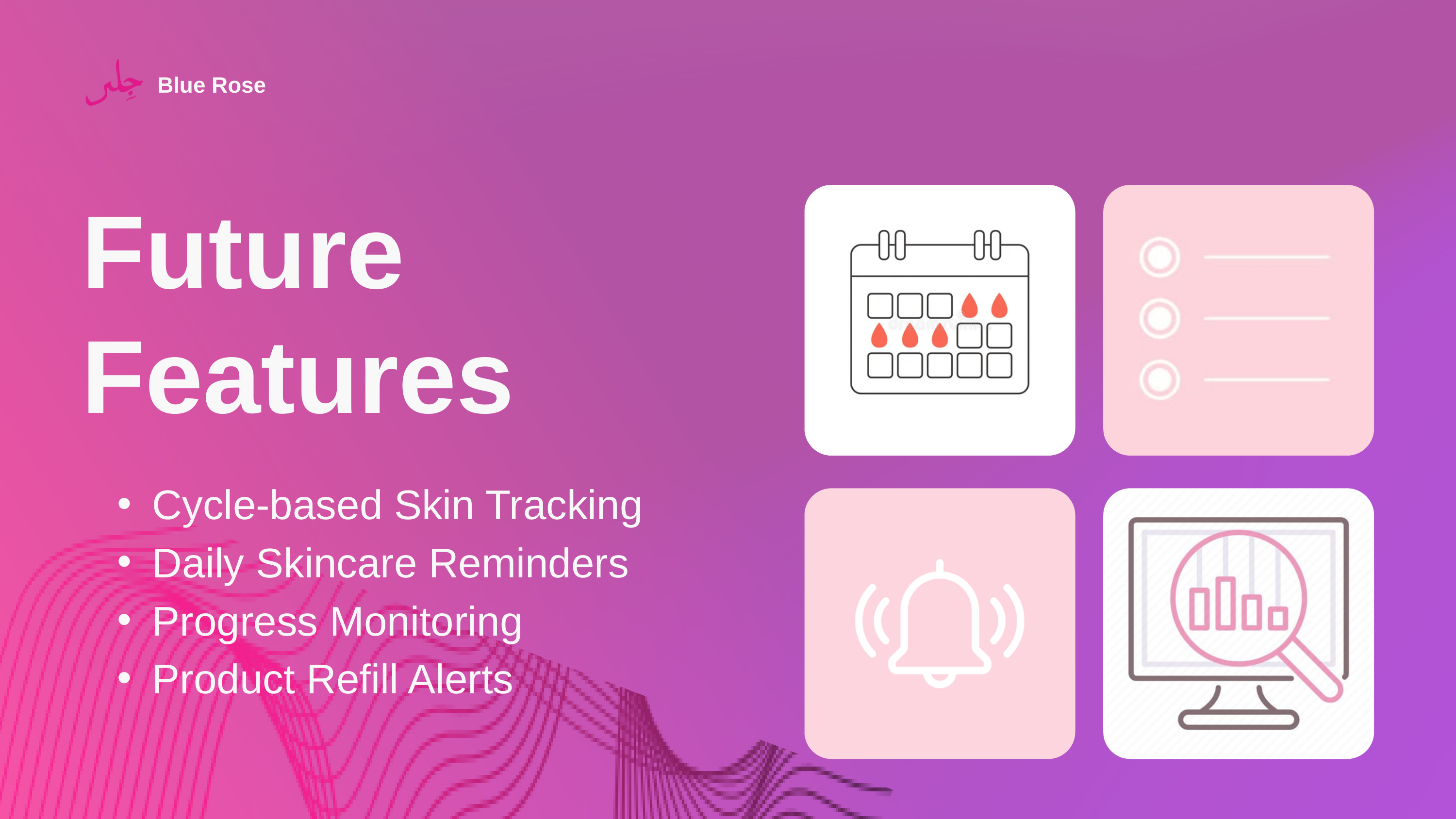

Blue Rose
Future Features
Cycle-based Skin Tracking
Daily Skincare Reminders
Progress Monitoring
Product Refill Alerts